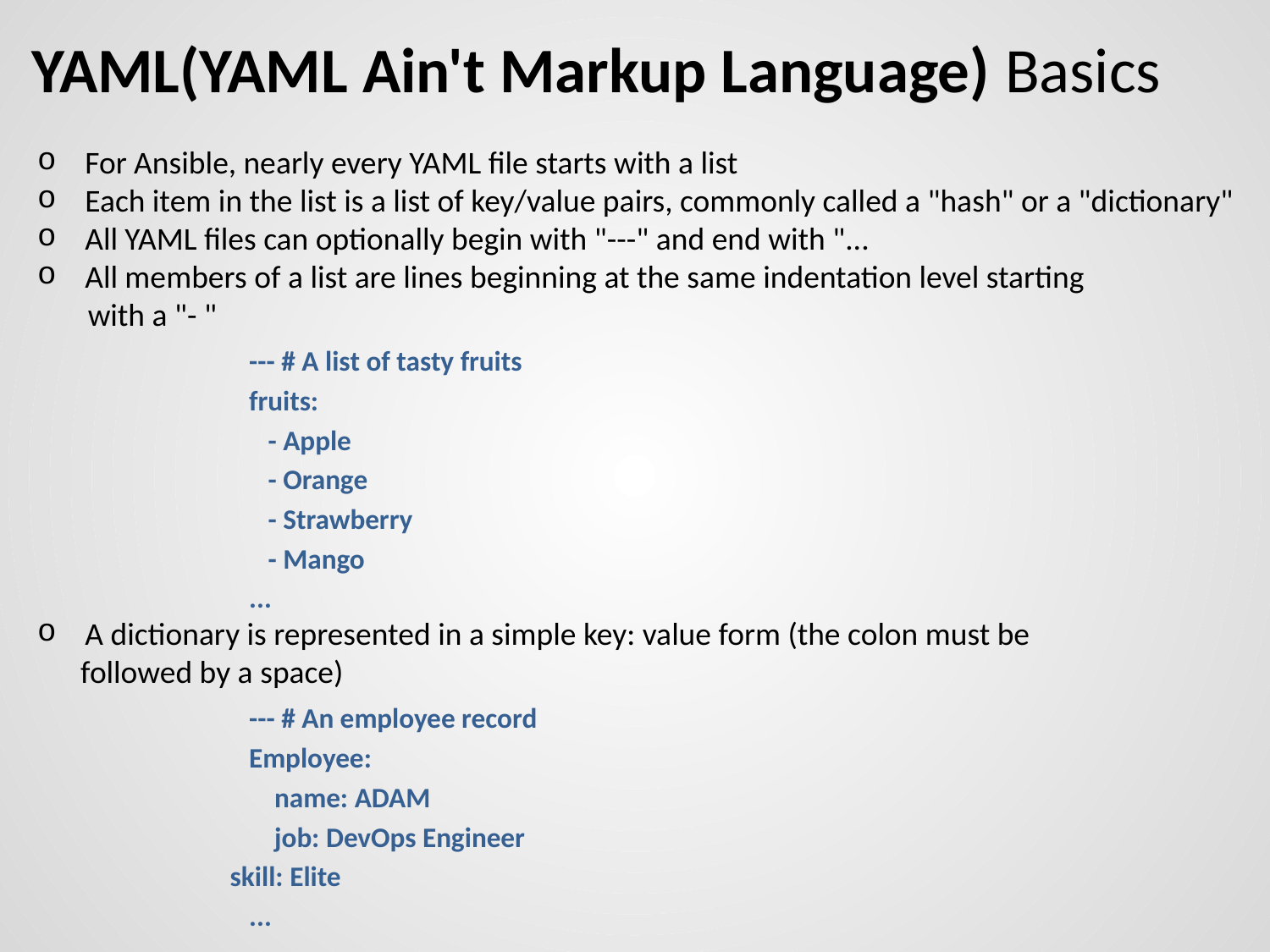

# YAML(YAML Ain't Markup Language) Basics
For Ansible, nearly every YAML file starts with a list
Each item in the list is a list of key/value pairs, commonly called a "hash" or a "dictionary"
All YAML files can optionally begin with "---" and end with "...
All members of a list are lines beginning at the same indentation level starting
       with a "- "
	--- # A list of tasty fruits
	fruits:
	   - Apple
	   - Orange
	   - Strawberry
	   - Mango
	...
A dictionary is represented in a simple key: value form (the colon must be
      followed by a space)
	--- # An employee record
	Employee:
	    name: ADAM
	    job: DevOps Engineer
                 skill: Elite
	...